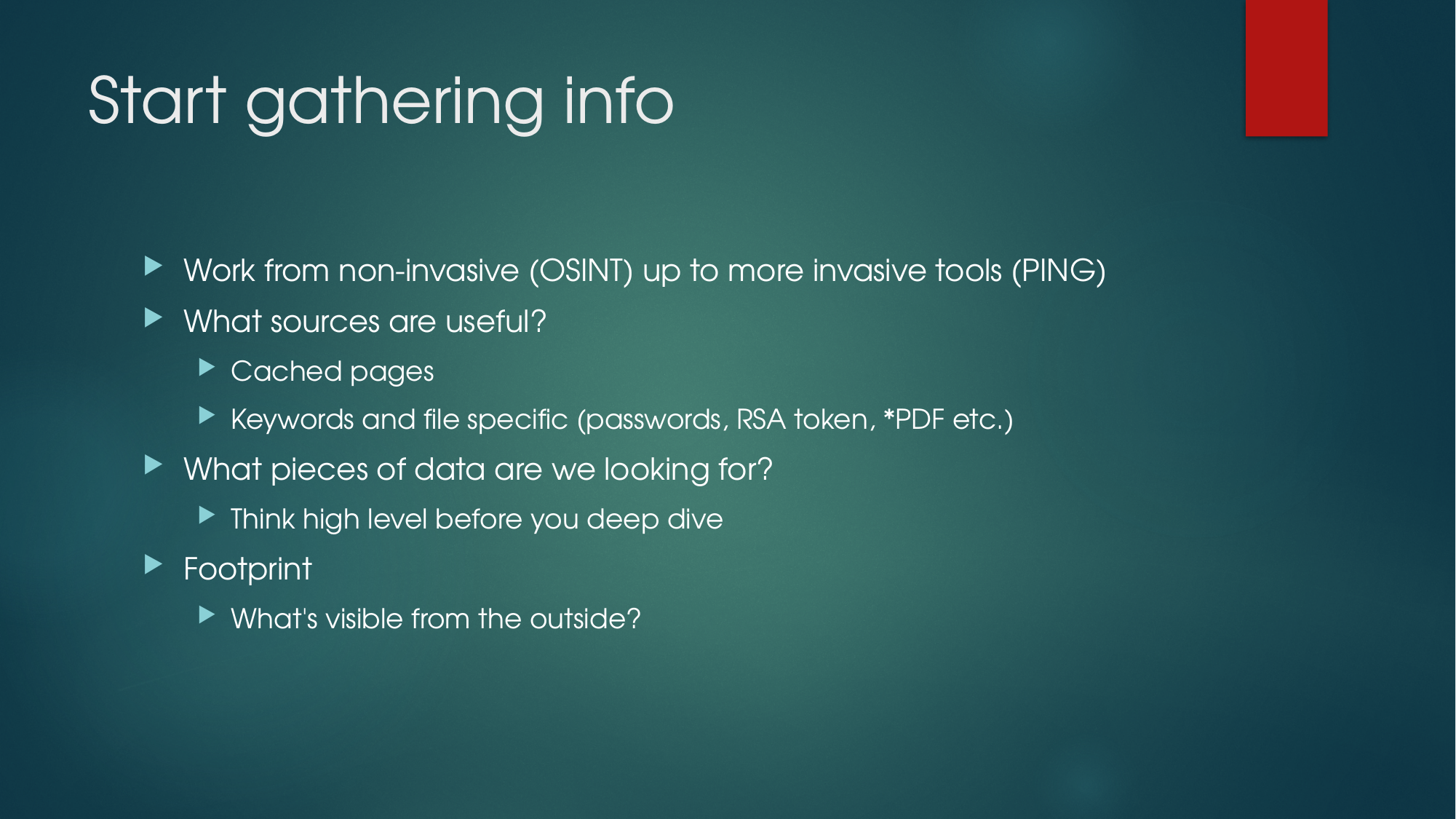

# Start gathering info
Work from non-invasive (OSINT) up to more invasive tools (PING)
What sources are useful?
Cached pages
Keywords and file specific (passwords, RSA token, *PDF etc.)
What pieces of data are we looking for?
Think high level before you deep dive
Footprint
What's visible from the outside?